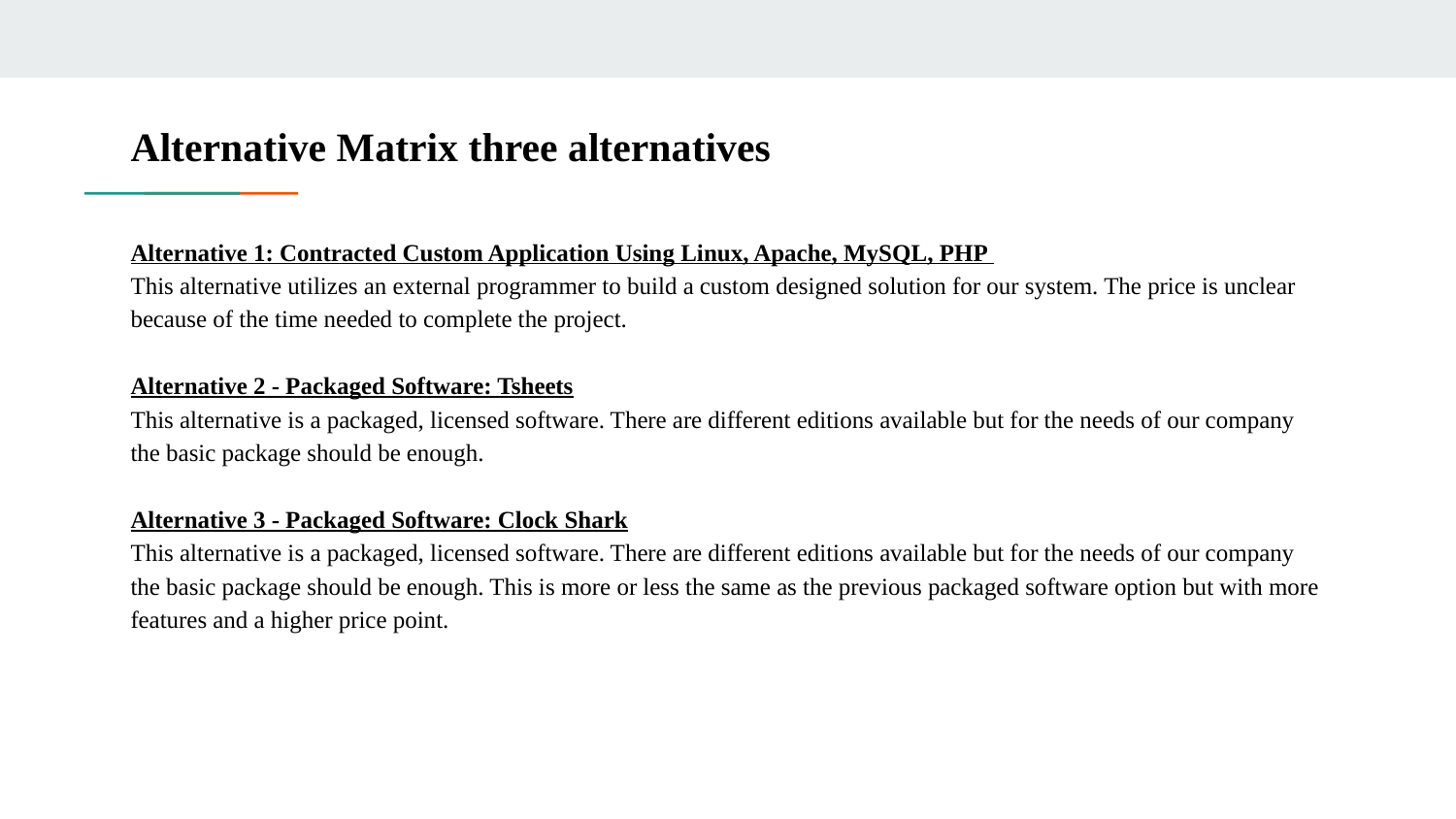

# Alternative Matrix three alternatives

Alternative 1: Contracted Custom Application Using Linux, Apache, MySQL, PHP
This alternative utilizes an external programmer to build a custom designed solution for our system. The price is unclear because of the time needed to complete the project.

Alternative 2 - Packaged Software: Tsheets
This alternative is a packaged, licensed software. There are different editions available but for the needs of our company the basic package should be enough.

Alternative 3 - Packaged Software: Clock Shark
This alternative is a packaged, licensed software. There are different editions available but for the needs of our company the basic package should be enough. This is more or less the same as the previous packaged software option but with more features and a higher price point.